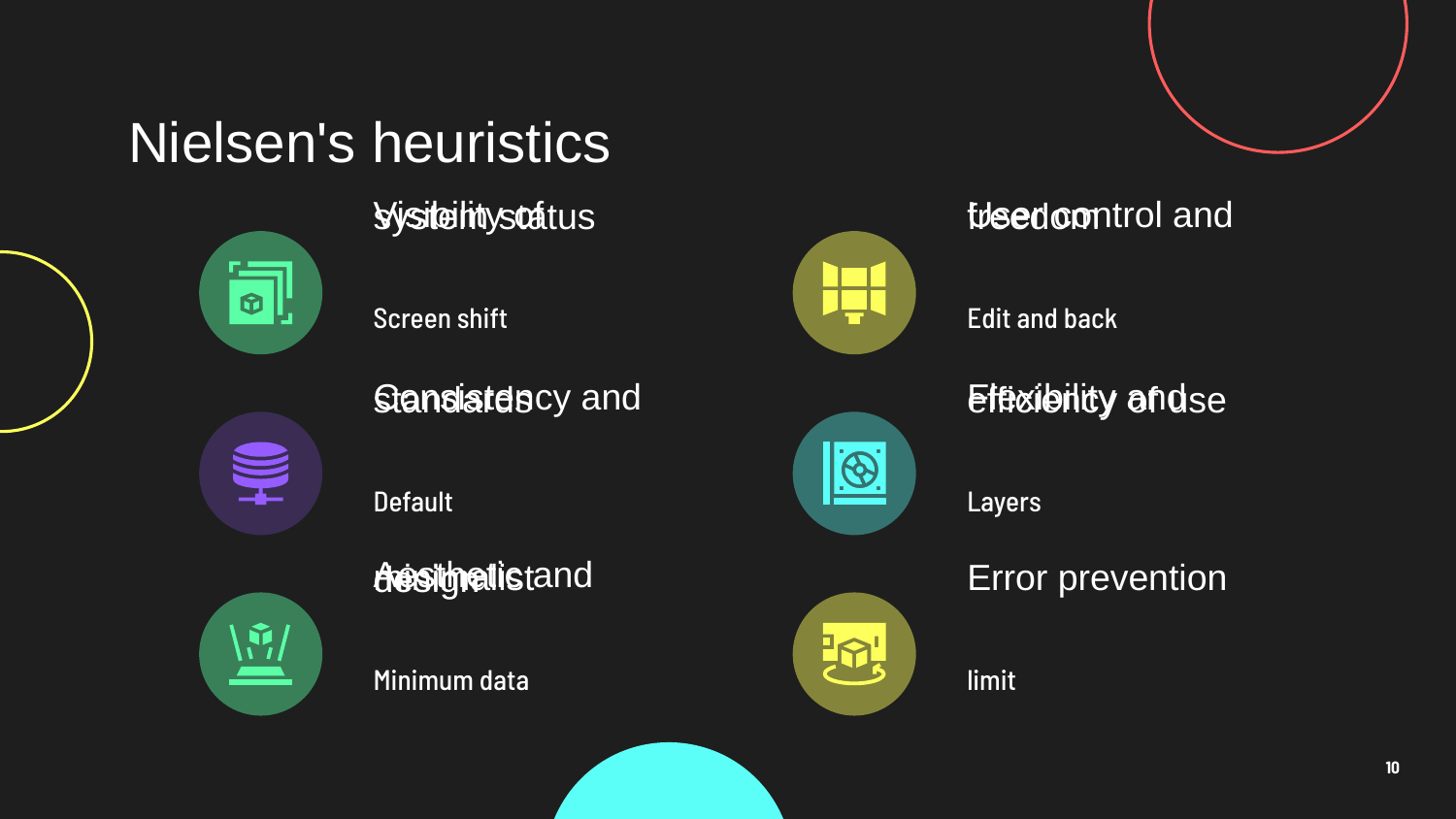

# Nielsen's heuristics
Visibility of system status

User control and freedom

Screen shift
Edit and back
Consistency and standards

Flexibility and efficiency of use

Default
Layers
Aesthetic and minimalist design

Error prevention

Minimum data
limit
10